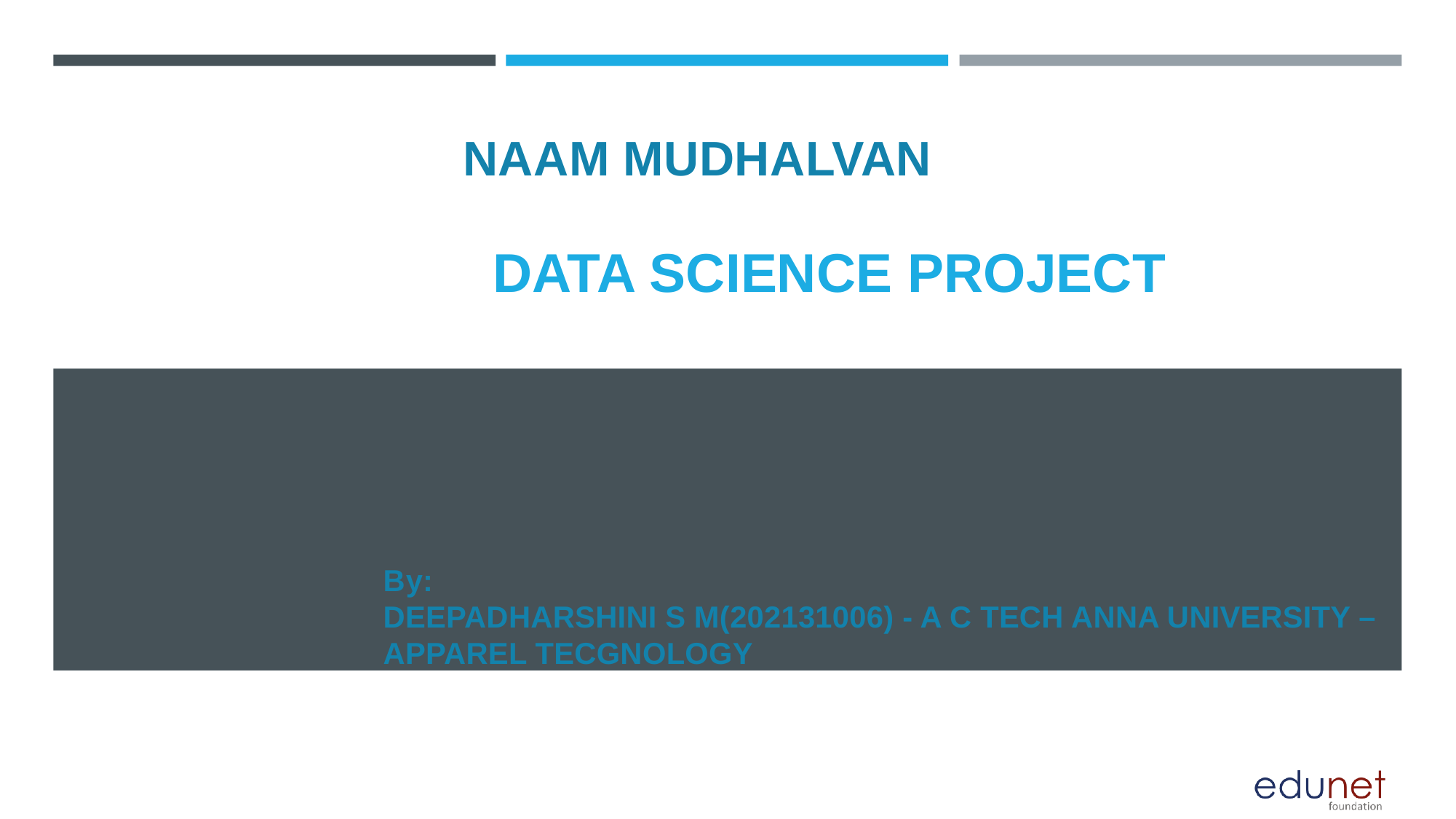

# NAAM MUDHALVAN
DATA SCIENCE PROJECT

By:
DEEPADHARSHINI S M(202131006) - A C TECH ANNA UNIVERSITY – APPAREL TECGNOLOGY